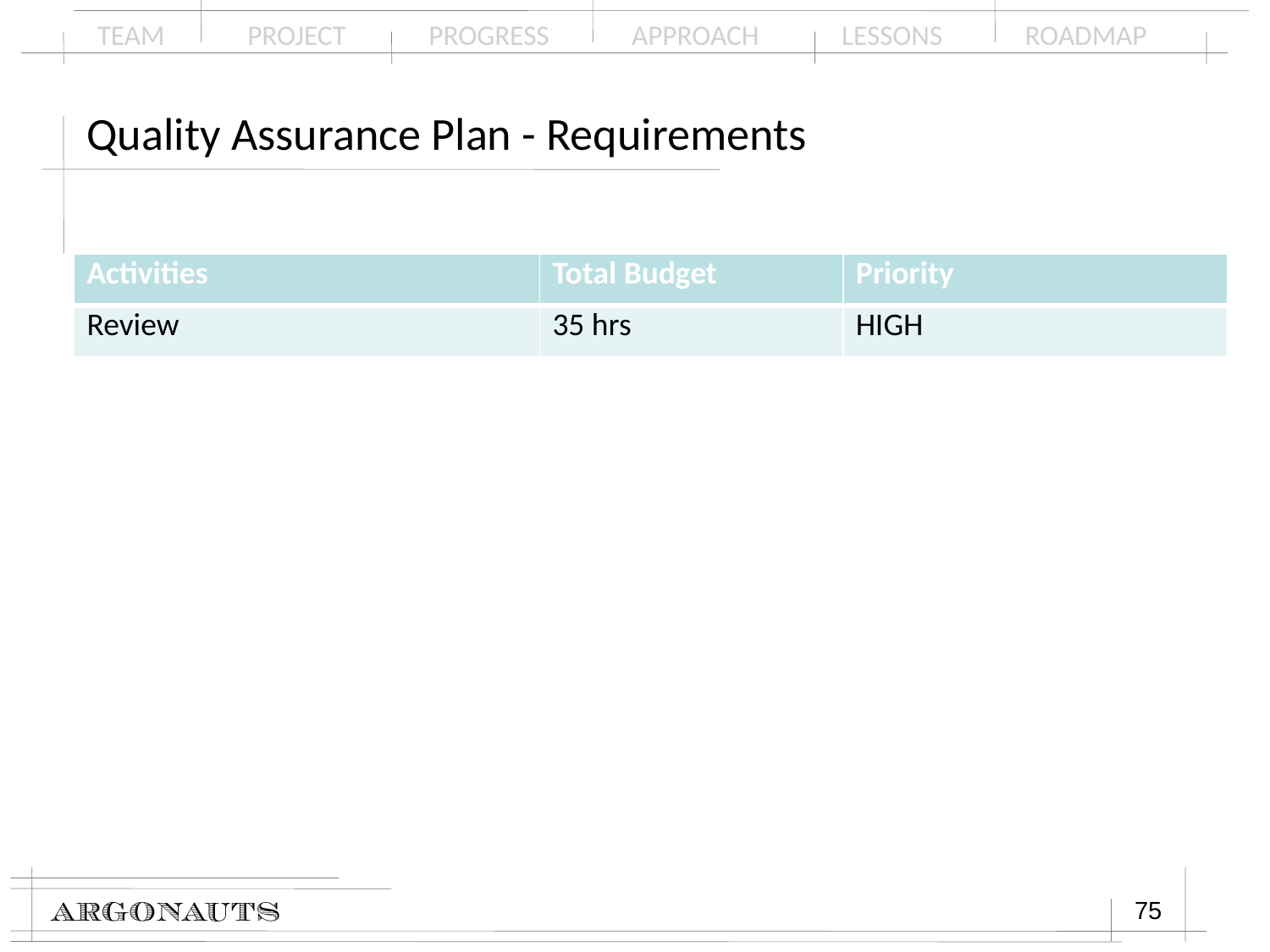

# Quality Assurance Plan - Requirements
| Activities | Total Budget | Priority |
| --- | --- | --- |
| Review | 35 hrs | HIGH |
75